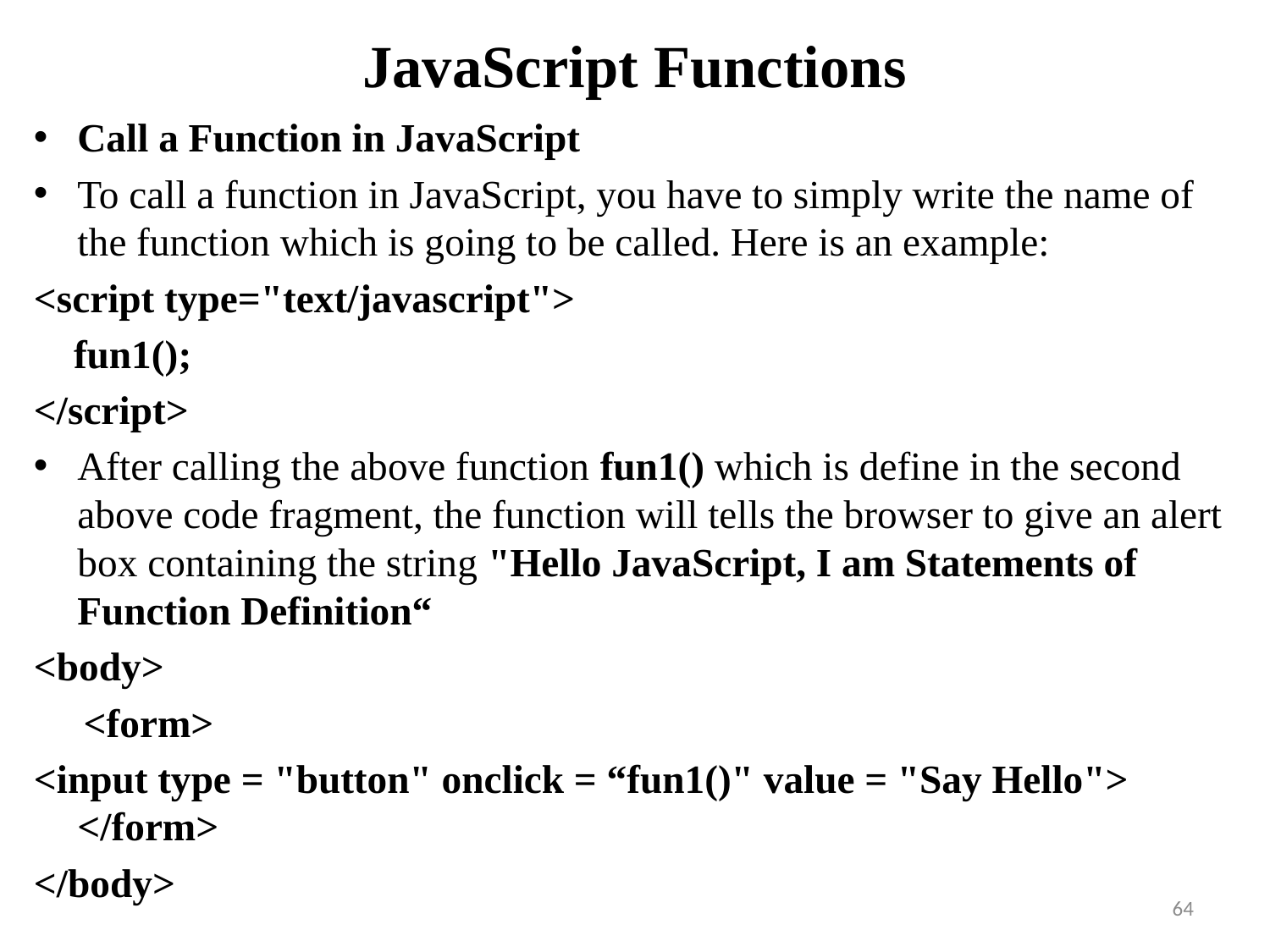

# JavaScript Functions
Call a Function in JavaScript
To call a function in JavaScript, you have to simply write the name of the function which is going to be called. Here is an example:
<script type="text/javascript">
    fun1();
</script>
After calling the above function fun1() which is define in the second above code fragment, the function will tells the browser to give an alert box containing the string "Hello JavaScript, I am Statements of Function Definition“
<body>
     <form>
<input type = "button" onclick = “fun1()" value = "Say Hello"> </form>
</body>

64